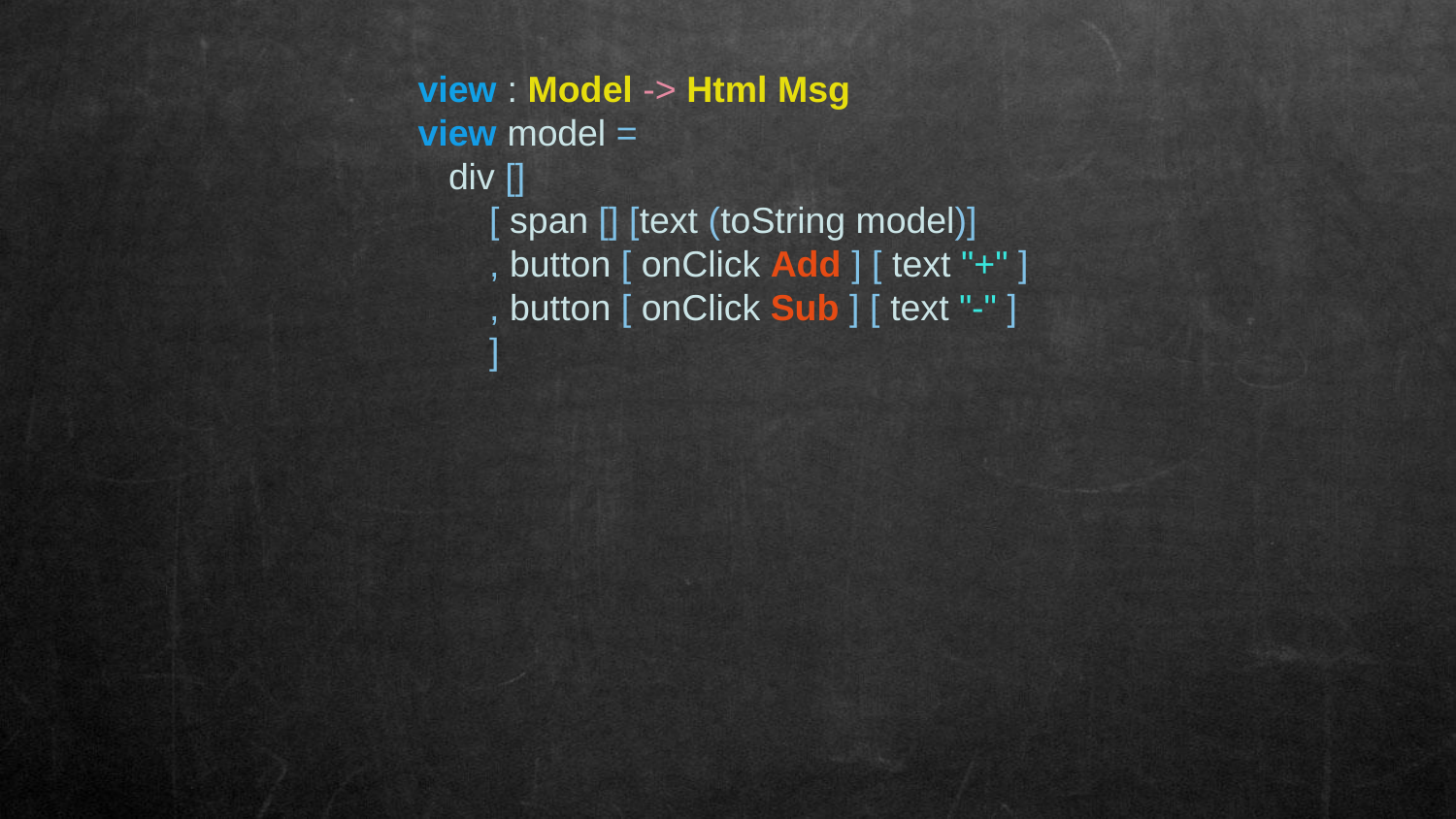

view : Model -> Html Msg
view model =
   div []
       [ span [] [text (toString model)]
       , button [ onClick Add ] [ text "+" ]
       , button [ onClick Sub ] [ text "-" ]
       ]